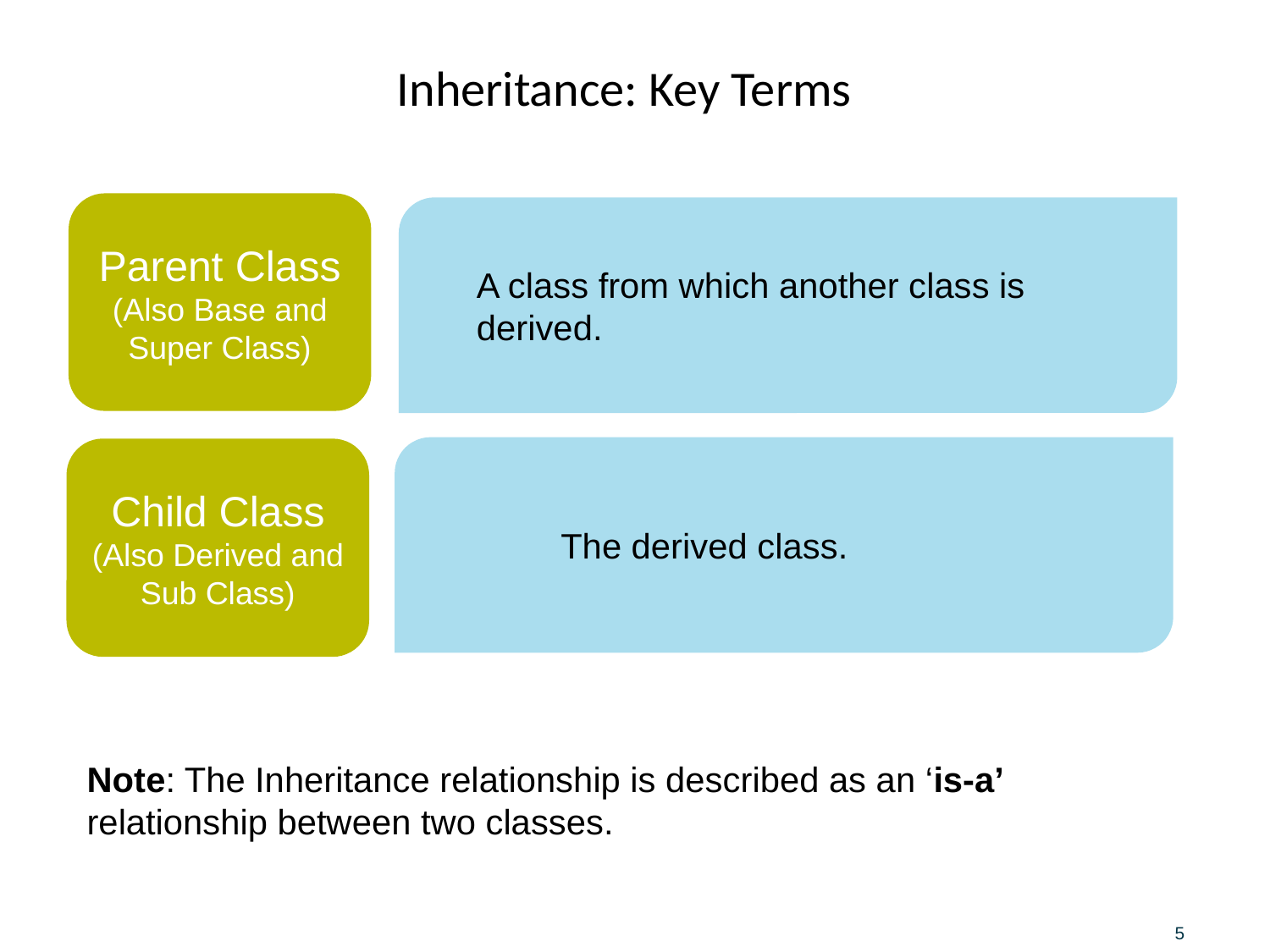

# Inheritance: Key Terms

Parent Class (Also Base and Super Class)

A class from which another class is derived.

The derived class.

Child Class (Also Derived and Sub Class)

Note: The Inheritance relationship is described as an ‘is-a’ relationship between two classes.
5